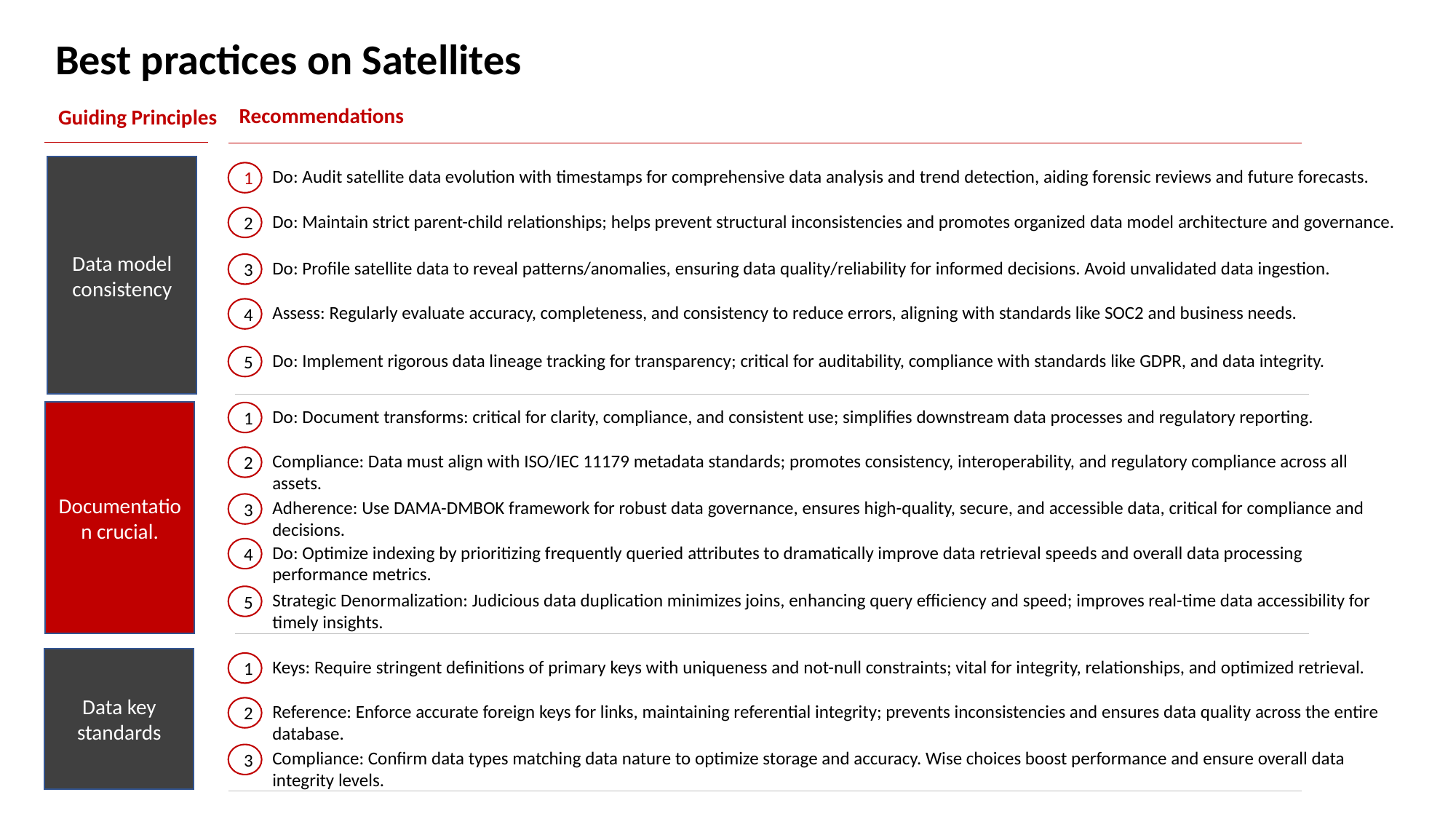

Best practices on Satellites
Recommendations
Guiding Principles
Data model consistency
Do: Audit satellite data evolution with timestamps for comprehensive data analysis and trend detection, aiding forensic reviews and future forecasts.
1
Do: Maintain strict parent-child relationships; helps prevent structural inconsistencies and promotes organized data model architecture and governance.
2
Do: Profile satellite data to reveal patterns/anomalies, ensuring data quality/reliability for informed decisions. Avoid unvalidated data ingestion.
3
Assess: Regularly evaluate accuracy, completeness, and consistency to reduce errors, aligning with standards like SOC2 and business needs.
4
Do: Implement rigorous data lineage tracking for transparency; critical for auditability, compliance with standards like GDPR, and data integrity.
5
Do: Document transforms: critical for clarity, compliance, and consistent use; simplifies downstream data processes and regulatory reporting.
Documentation crucial.
1
Compliance: Data must align with ISO/IEC 11179 metadata standards; promotes consistency, interoperability, and regulatory compliance across all assets.
2
Adherence: Use DAMA-DMBOK framework for robust data governance, ensures high-quality, secure, and accessible data, critical for compliance and decisions.
3
Do: Optimize indexing by prioritizing frequently queried attributes to dramatically improve data retrieval speeds and overall data processing performance metrics.
4
Strategic Denormalization: Judicious data duplication minimizes joins, enhancing query efficiency and speed; improves real-time data accessibility for timely insights.
5
Data key standards
Keys: Require stringent definitions of primary keys with uniqueness and not-null constraints; vital for integrity, relationships, and optimized retrieval.
1
Reference: Enforce accurate foreign keys for links, maintaining referential integrity; prevents inconsistencies and ensures data quality across the entire database.
2
Compliance: Confirm data types matching data nature to optimize storage and accuracy. Wise choices boost performance and ensure overall data integrity levels.
3